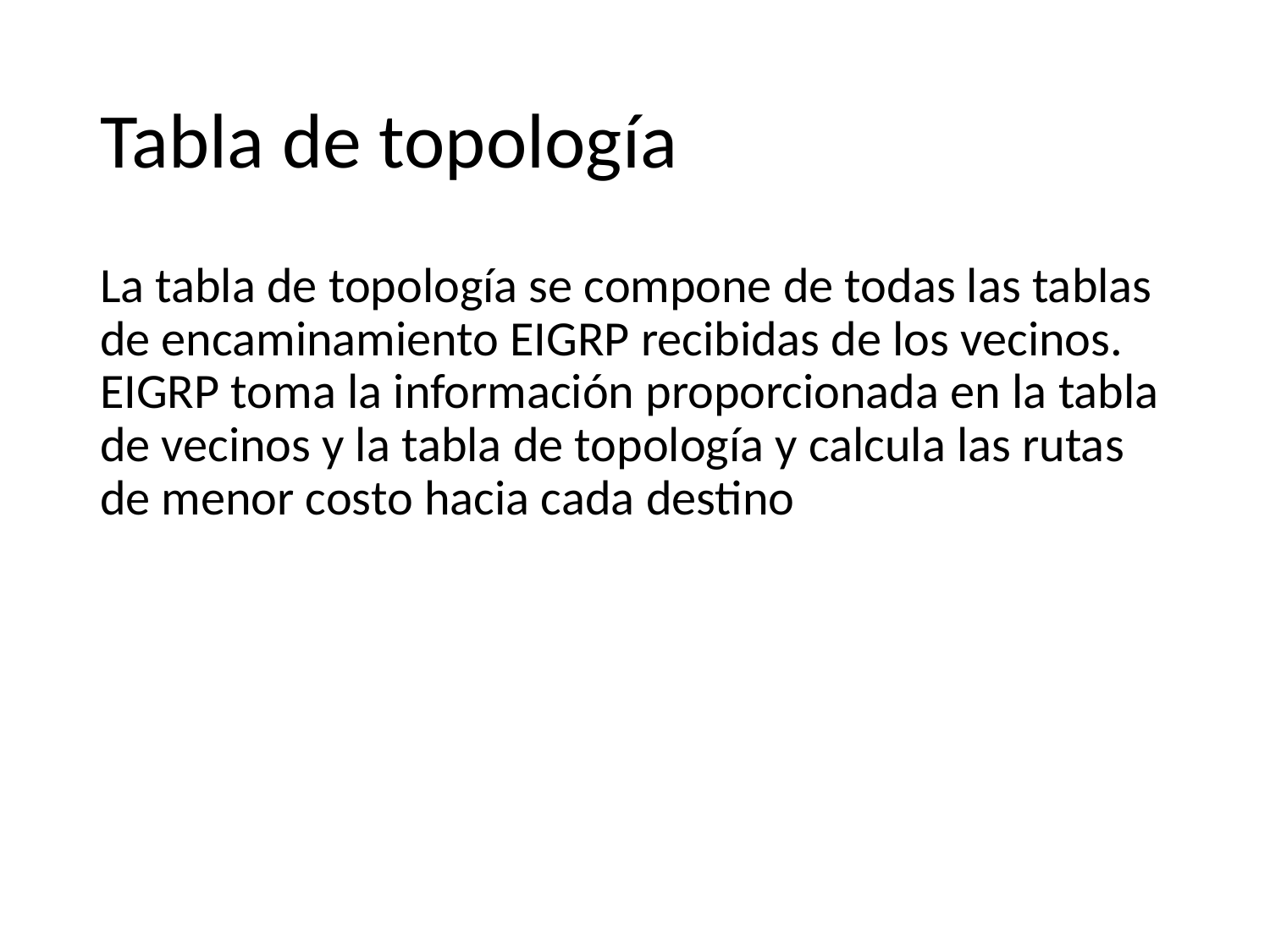

# Tabla de topología
La tabla de topología se compone de todas las tablas de encaminamiento EIGRP recibidas de los vecinos. EIGRP toma la información proporcionada en la tabla de vecinos y la tabla de topología y calcula las rutas de menor costo hacia cada destino